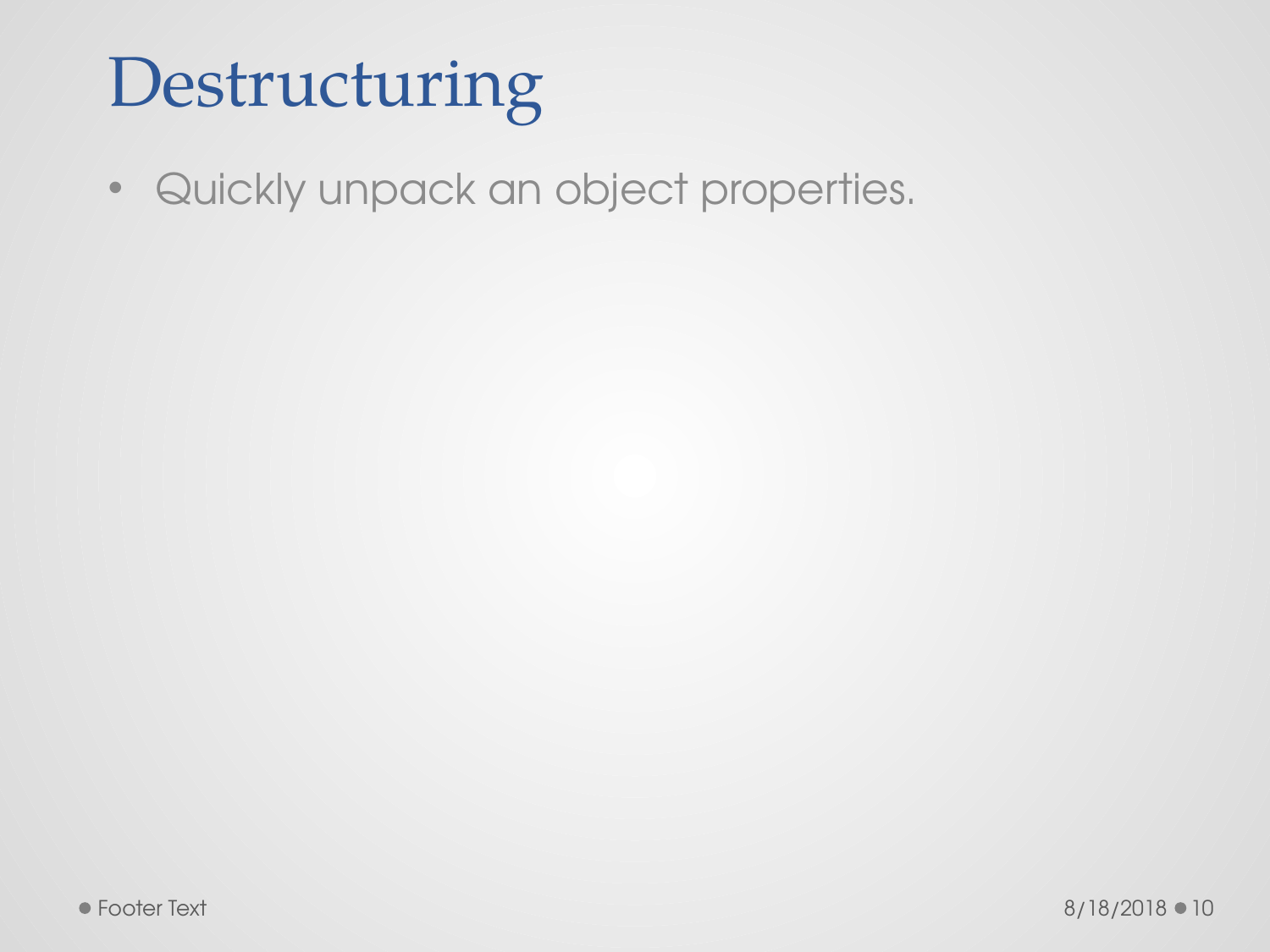

# Destructuring
Quickly unpack an object properties.
Footer Text
8/18/2018
10